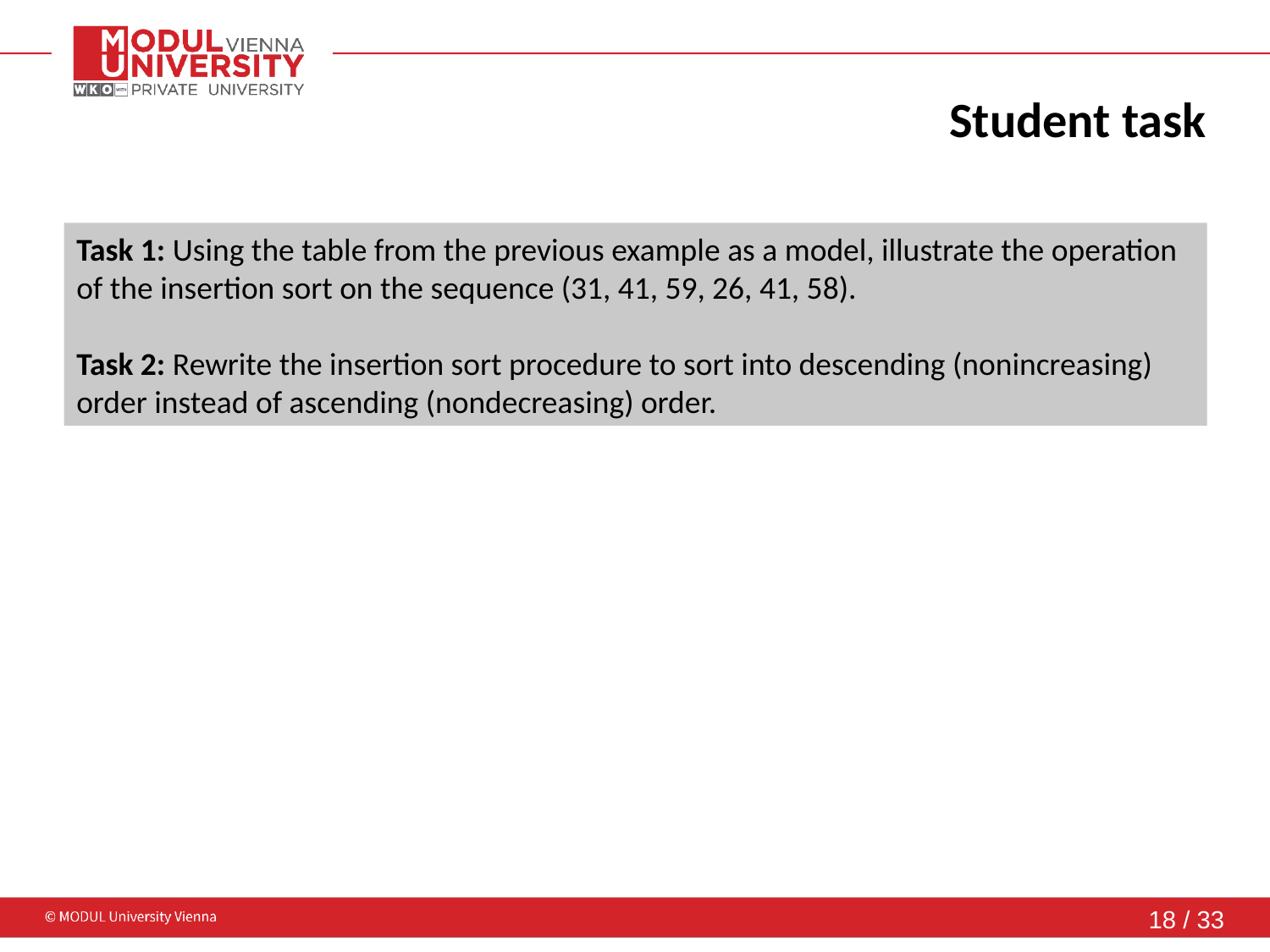

# Student task
Task 1: Using the table from the previous example as a model, illustrate the operation of the insertion sort on the sequence (31, 41, 59, 26, 41, 58).

Task 2: Rewrite the insertion sort procedure to sort into descending (nonincreasing) order instead of ascending (nondecreasing) order.